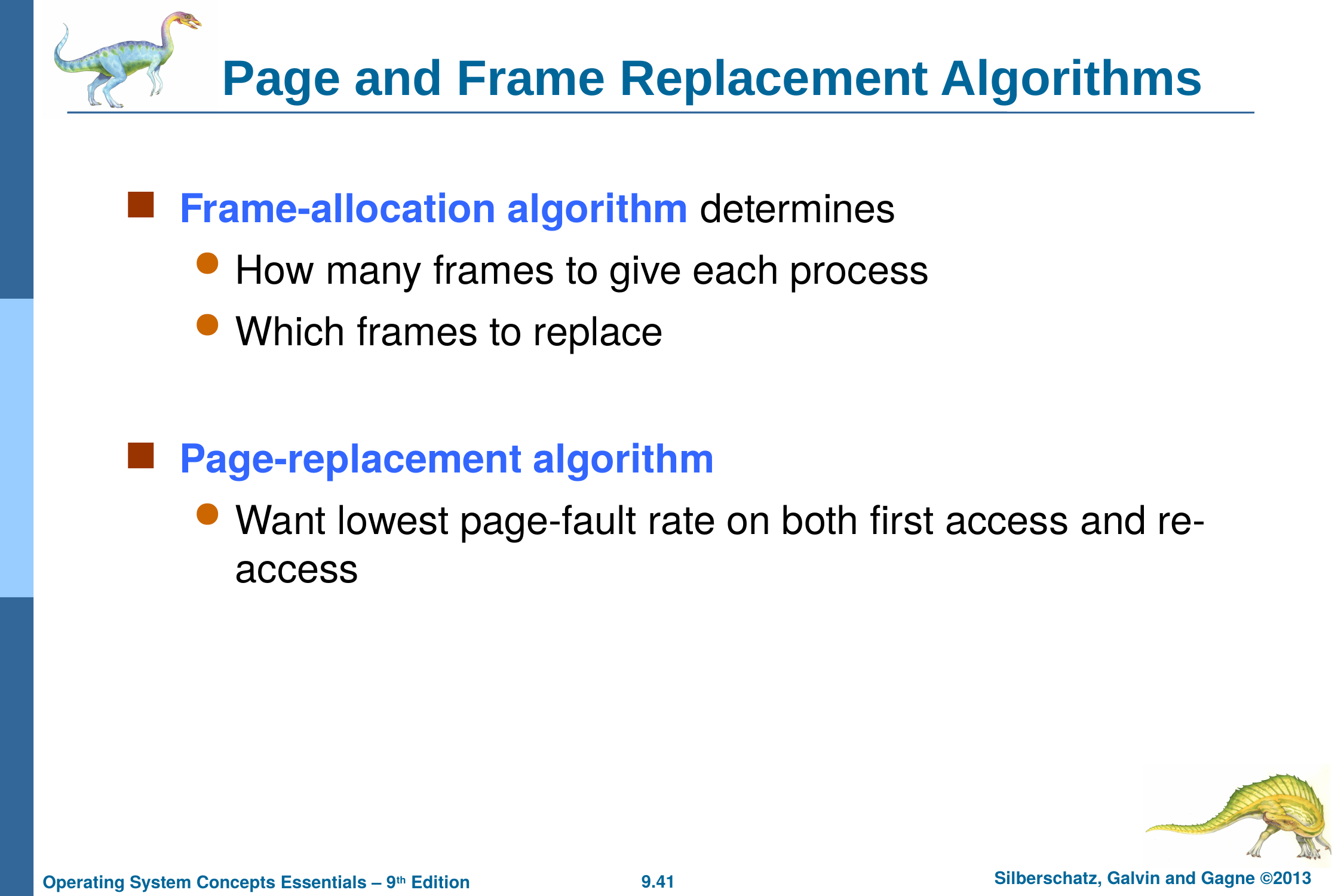

# Page and Frame Replacement Algorithms
Frame-allocation algorithm determines
How many frames to give each process
Which frames to replace

Page-replacement algorithm
Want lowest page-fault rate on both first access and re-access